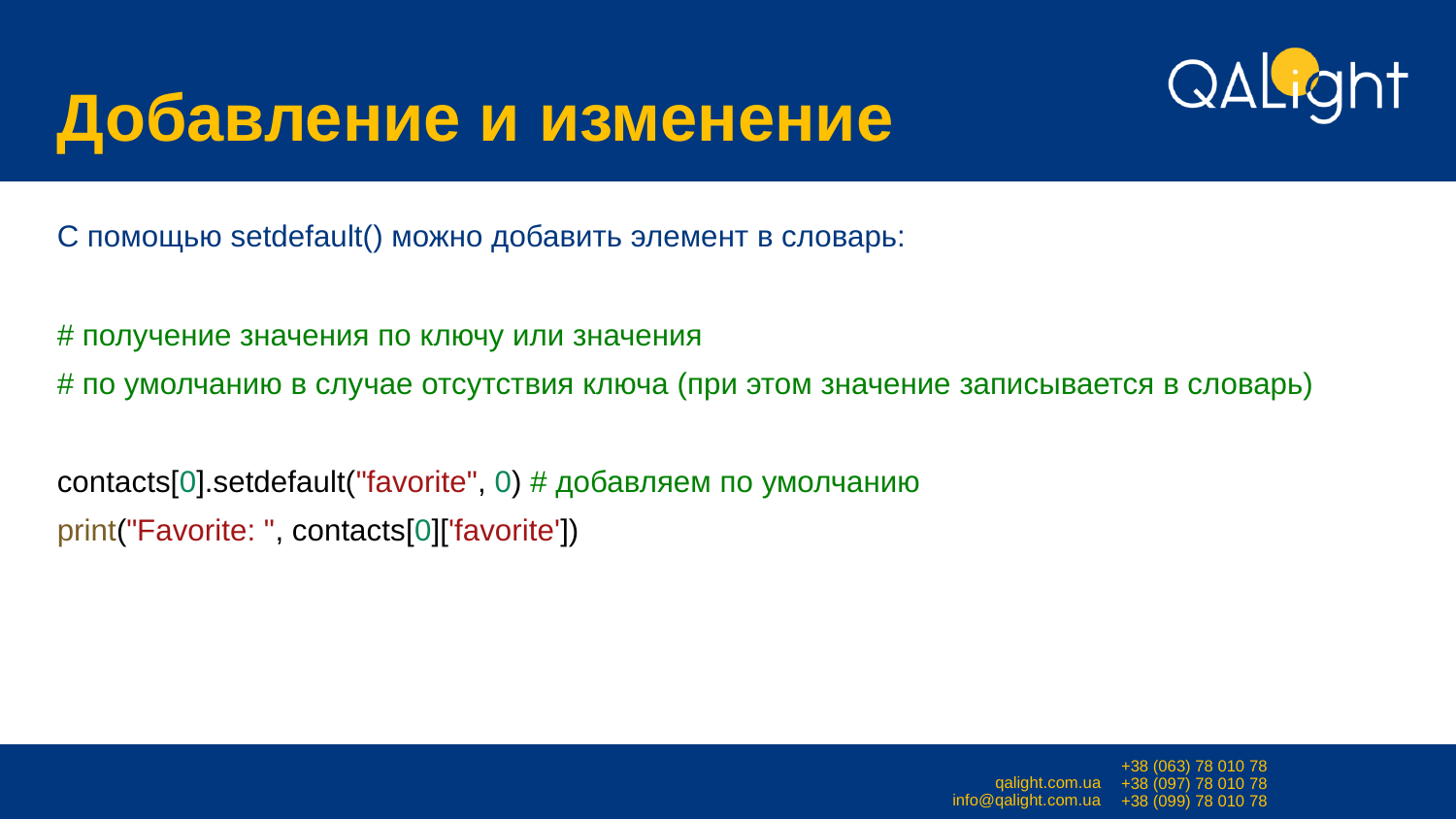

# Добавление и изменение
С помощью setdefault() можно добавить элемент в словарь:

# получение значения по ключу или значения
# по умолчанию в случае отсутствия ключа (при этом значение записывается в словарь)

contacts[0].setdefault("favorite", 0) # добавляем по умолчанию
print("Favorite: ", contacts[0]['favorite'])